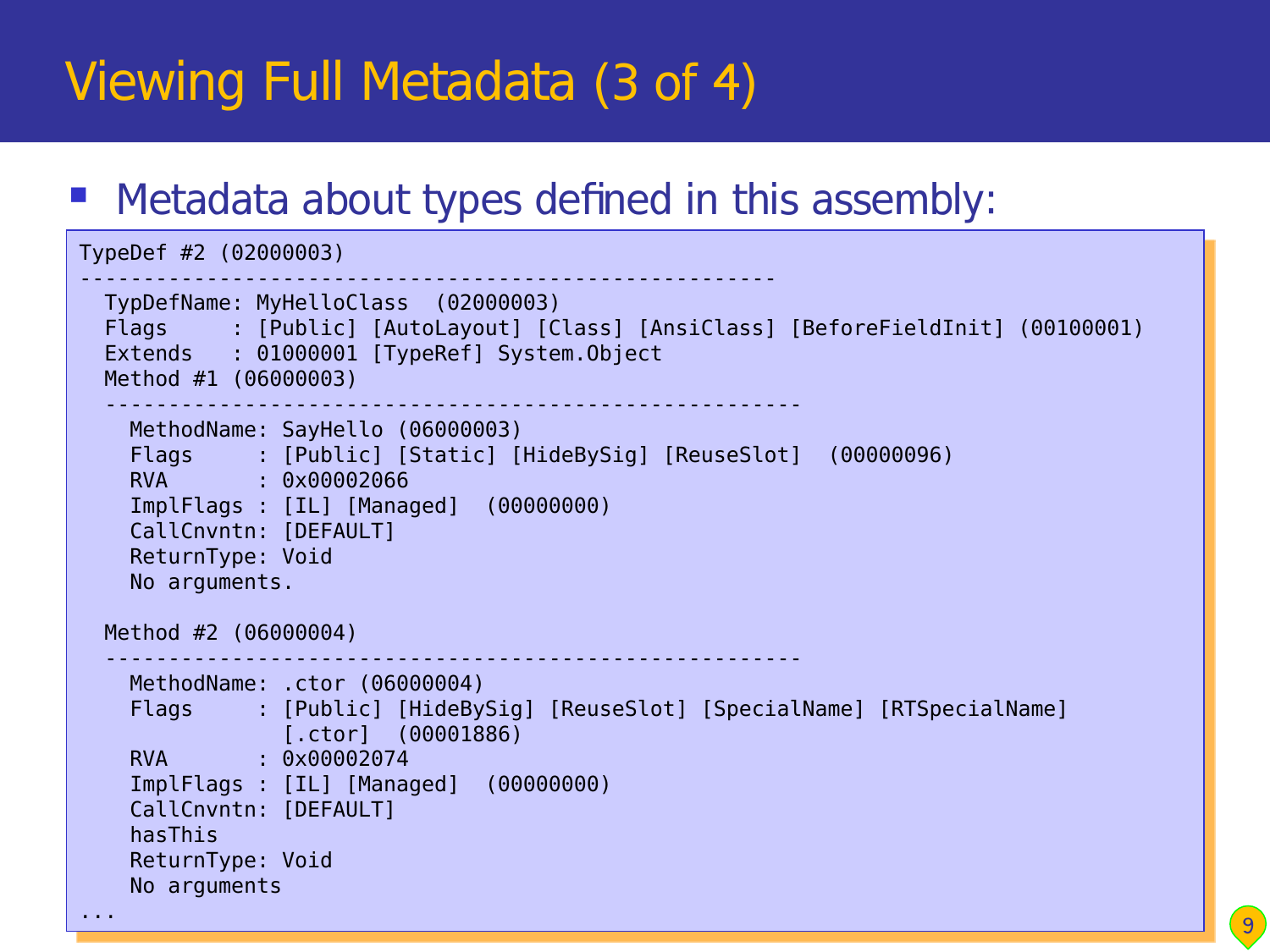

# Viewing Full Metadata (3 of 4)
Metadata about types defined in this assembly:

TypeDef #2 (02000003)
-------------------------------------------------------
  TypDefName: MyHelloClass  (02000003)
  Flags     : [Public] [AutoLayout] [Class] [AnsiClass] [BeforeFieldInit] (00100001)
  Extends   : 01000001 [TypeRef] System.Object
  Method #1 (06000003)
  -------------------------------------------------------
    MethodName: SayHello (06000003)
    Flags     : [Public] [Static] [HideBySig] [ReuseSlot]  (00000096)
    RVA       : 0x00002066
    ImplFlags : [IL] [Managed]  (00000000)
    CallCnvntn: [DEFAULT]
    ReturnType: Void
    No arguments.

  Method #2 (06000004)
  -------------------------------------------------------
    MethodName: .ctor (06000004)
    Flags     : [Public] [HideBySig] [ReuseSlot] [SpecialName] [RTSpecialName]
                [.ctor]  (00001886)
    RVA       : 0x00002074
    ImplFlags : [IL] [Managed]  (00000000)
    CallCnvntn: [DEFAULT]
    hasThis
    ReturnType: Void
    No arguments
...
9